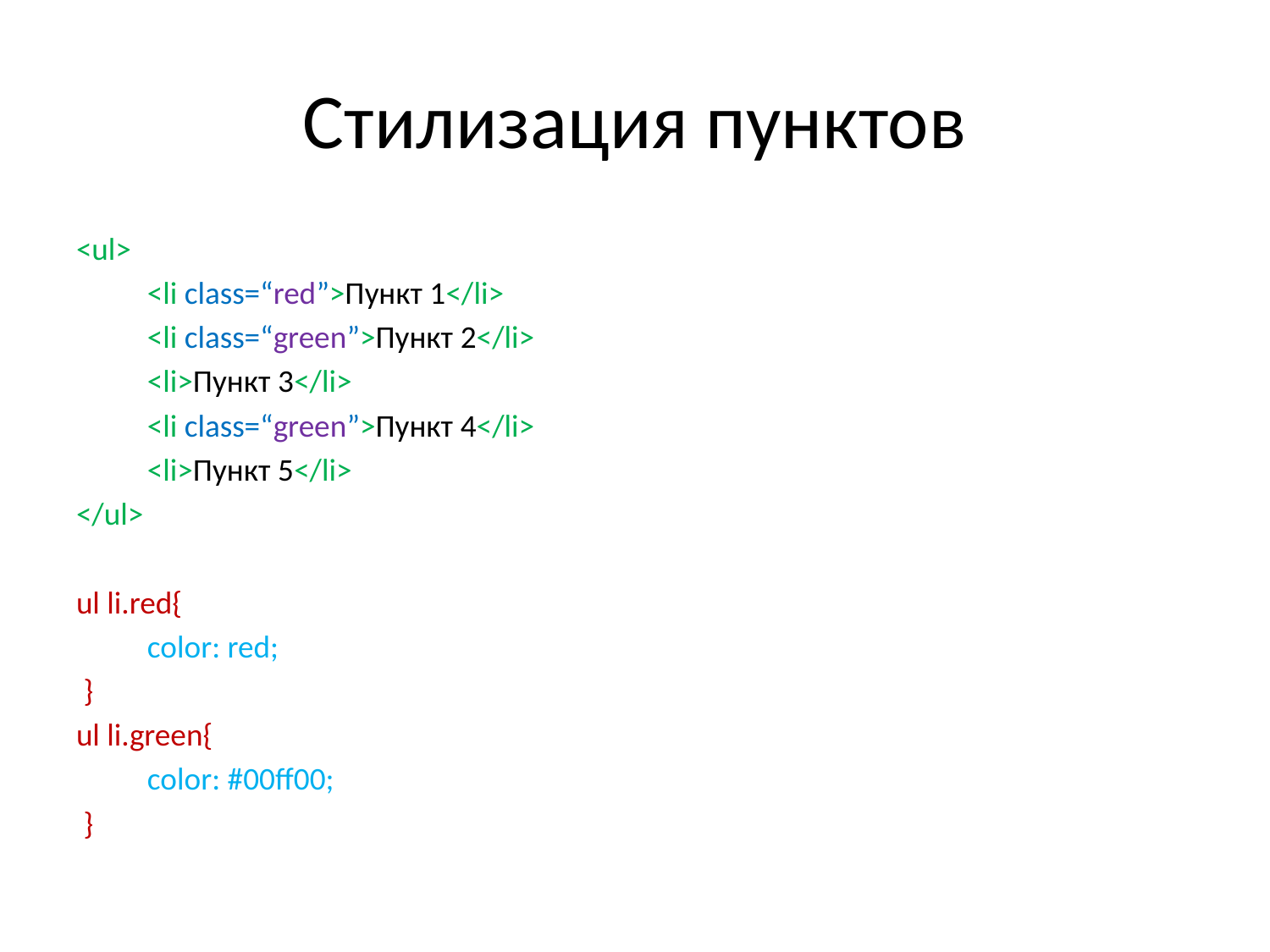

# Стилизация пунктов
<ul>
	<li class=“red”>Пункт 1</li>
	<li class=“green”>Пункт 2</li>
	<li>Пункт 3</li>
	<li class=“green”>Пункт 4</li>
	<li>Пункт 5</li>
</ul>

ul li.red{
	color: red;
 }
ul li.green{
	color: #00ff00;
 }